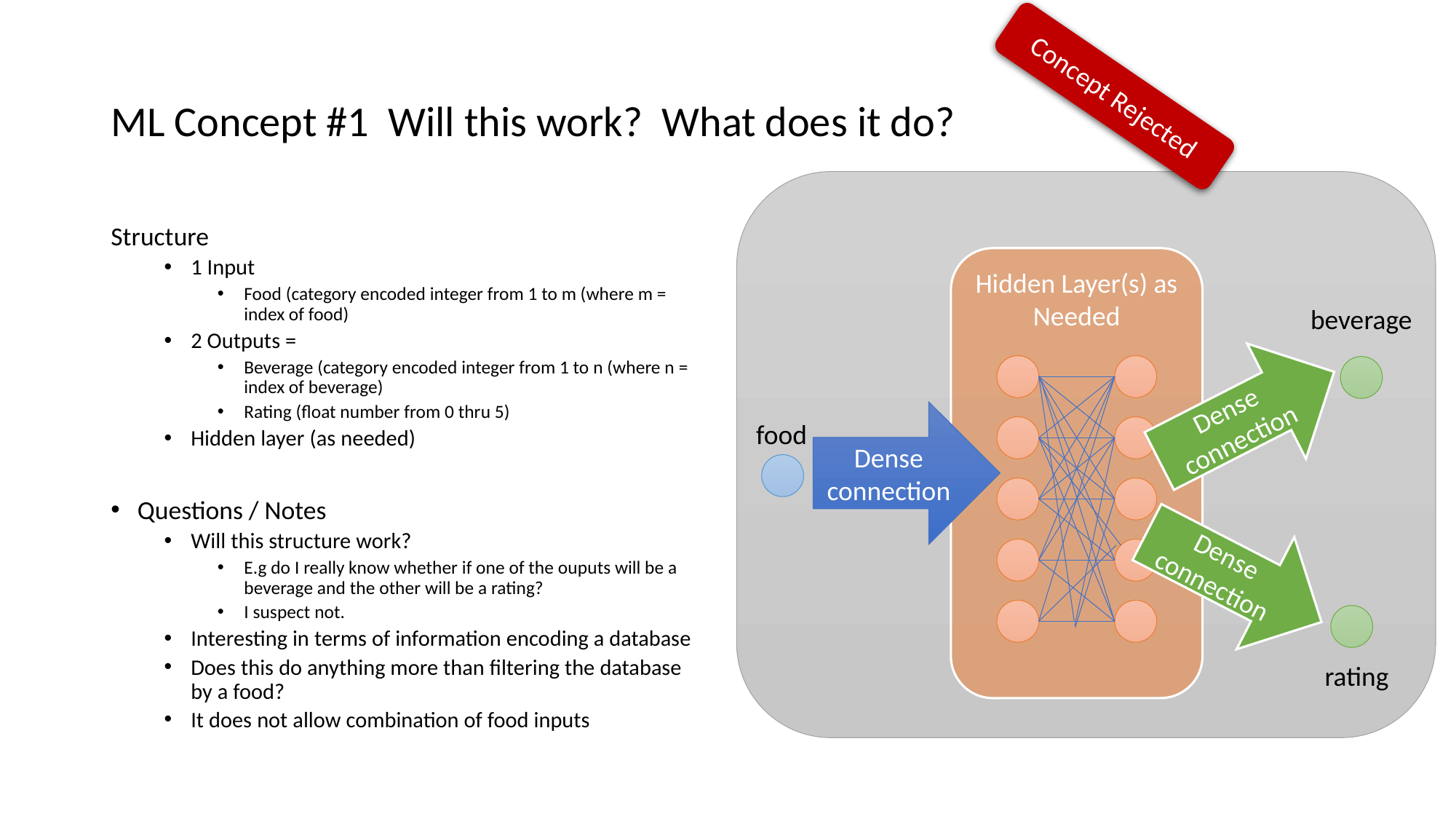

# ML Concept #1  Will this work?  What does it do?
Concept Rejected

Hidden Layer(s) as Needed
beverage
Dense connection

Dense connection
food

Dense connection

rating
Structure
1 Input
Food (category encoded integer from 1 to m (where m = index of food)
2 Outputs =
Beverage (category encoded integer from 1 to n (where n = index of beverage)
Rating (float number from 0 thru 5)
Hidden layer (as needed)

Questions / Notes
Will this structure work?
E.g do I really know whether if one of the ouputs will be a beverage and the other will be a rating?
I suspect not.
Interesting in terms of information encoding a database
Does this do anything more than filtering the database by a food?
It does not allow combination of food inputs